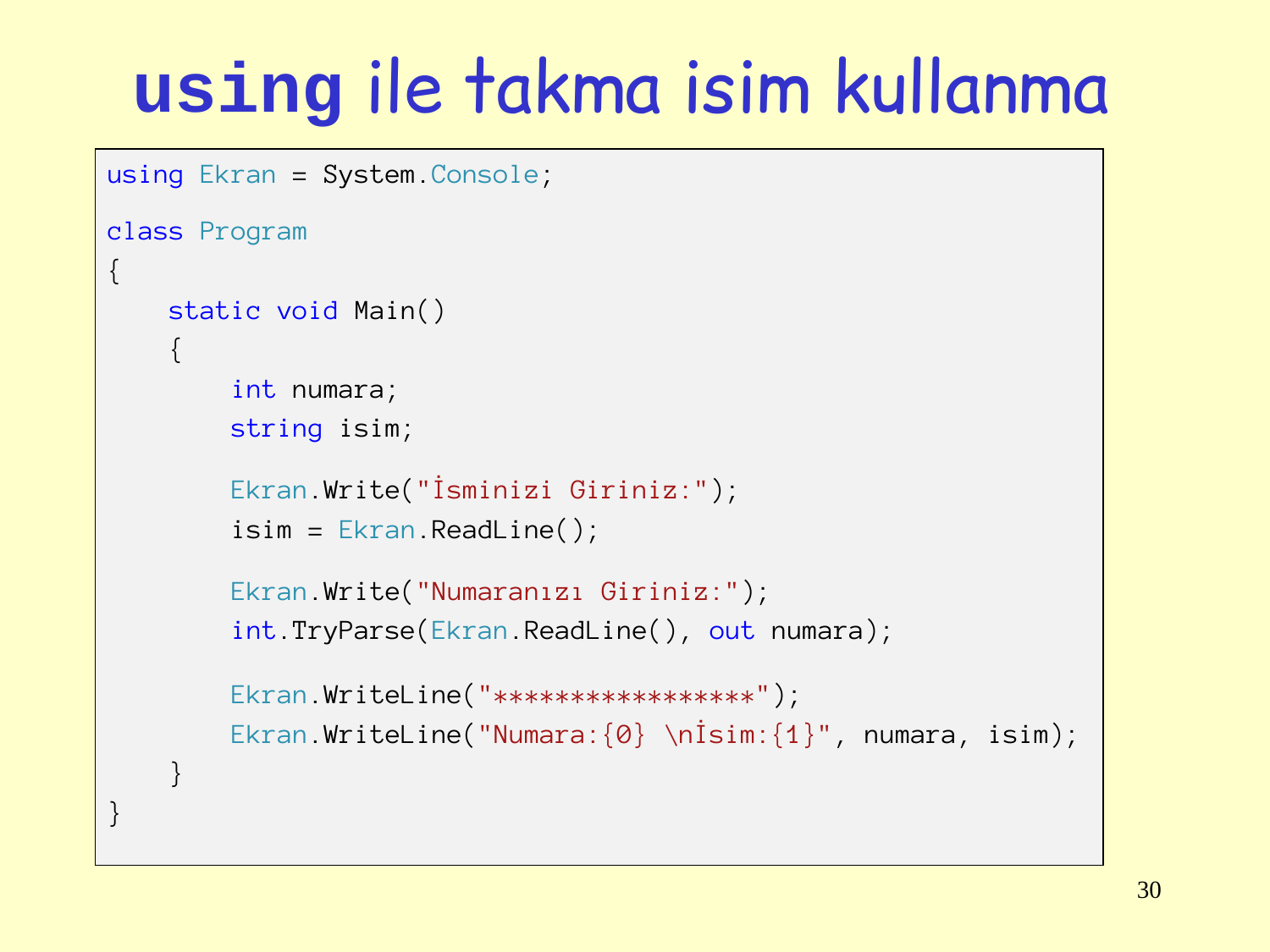

# using ile takma isim kullanma
using Ekran = System.Console;

class Program
{
    static void Main()
    {
        int numara;
        string isim;

        Ekran.Write("İsminizi Giriniz:");
        isim = Ekran.ReadLine();

        Ekran.Write("Numaranızı Giriniz:");
        int.TryParse(Ekran.ReadLine(), out numara);

        Ekran.WriteLine("*****************");
        Ekran.WriteLine("Numara:{0} \nİsim:{1}", numara, isim);
    }
}
30